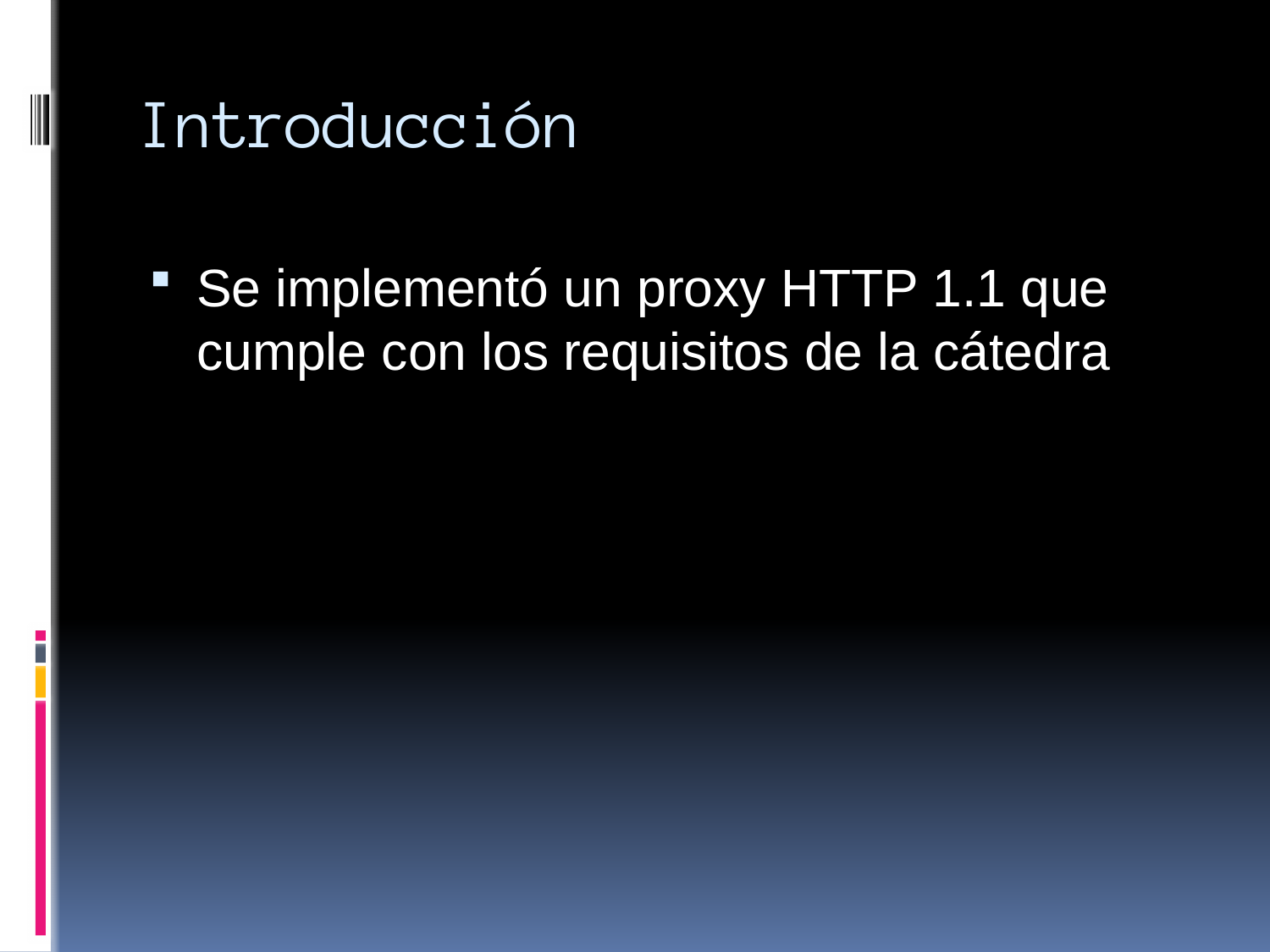

# Introducción
Se implementó un proxy HTTP 1.1 que cumple con los requisitos de la cátedra